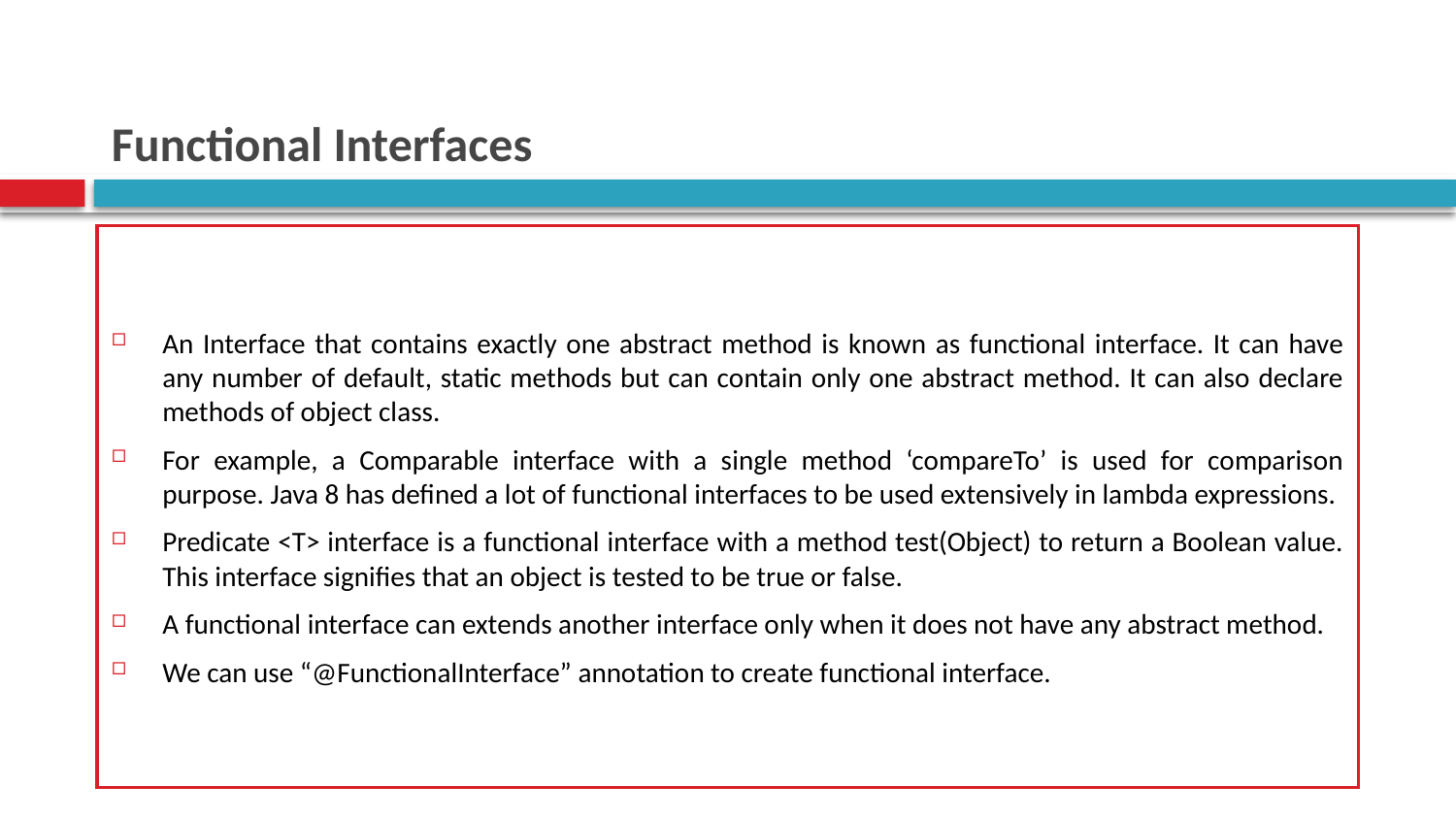

# Functional Interfaces
An Interface that contains exactly one abstract method is known as functional interface. It can have any number of default, static methods but can contain only one abstract method. It can also declare methods of object class.
For example, a Comparable interface with a single method ‘compareTo’ is used for comparison purpose. Java 8 has defined a lot of functional interfaces to be used extensively in lambda expressions.
Predicate <T> interface is a functional interface with a method test(Object) to return a Boolean value. This interface signifies that an object is tested to be true or false.
A functional interface can extends another interface only when it does not have any abstract method.
We can use “@FunctionalInterface” annotation to create functional interface.